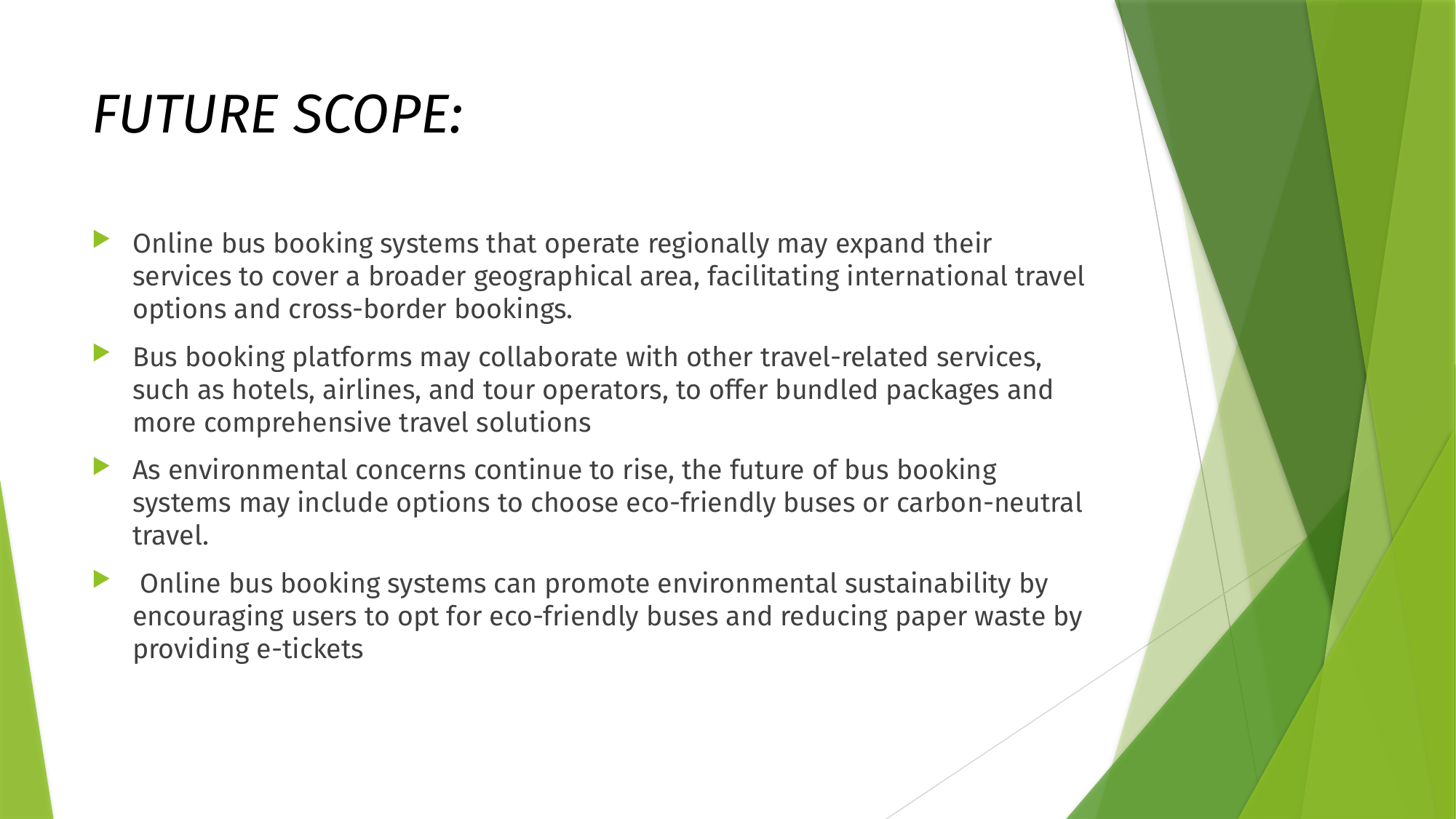

# FUTURE SCOPE:
Online bus booking systems that operate regionally may expand their services to cover a broader geographical area, facilitating international travel options and cross-border bookings.
Bus booking platforms may collaborate with other travel-related services, such as hotels, airlines, and tour operators, to offer bundled packages and more comprehensive travel solutions
As environmental concerns continue to rise, the future of bus booking systems may include options to choose eco-friendly buses or carbon-neutral travel.
 Online bus booking systems can promote environmental sustainability by encouraging users to opt for eco-friendly buses and reducing paper waste by providing e-tickets